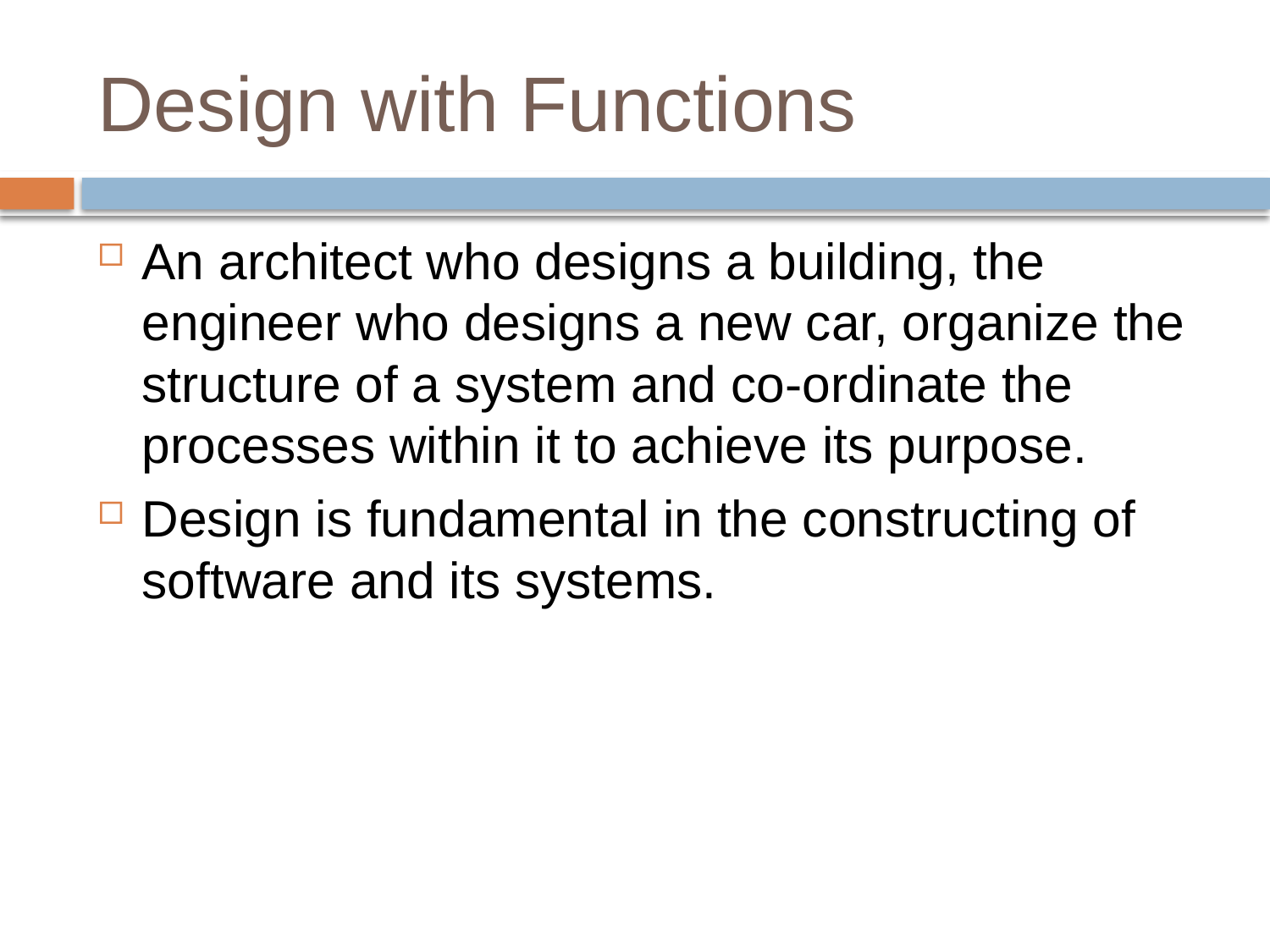

# Design with Functions
An architect who designs a building, the engineer who designs a new car, organize the structure of a system and co-ordinate the processes within it to achieve its purpose.
Design is fundamental in the constructing of software and its systems.